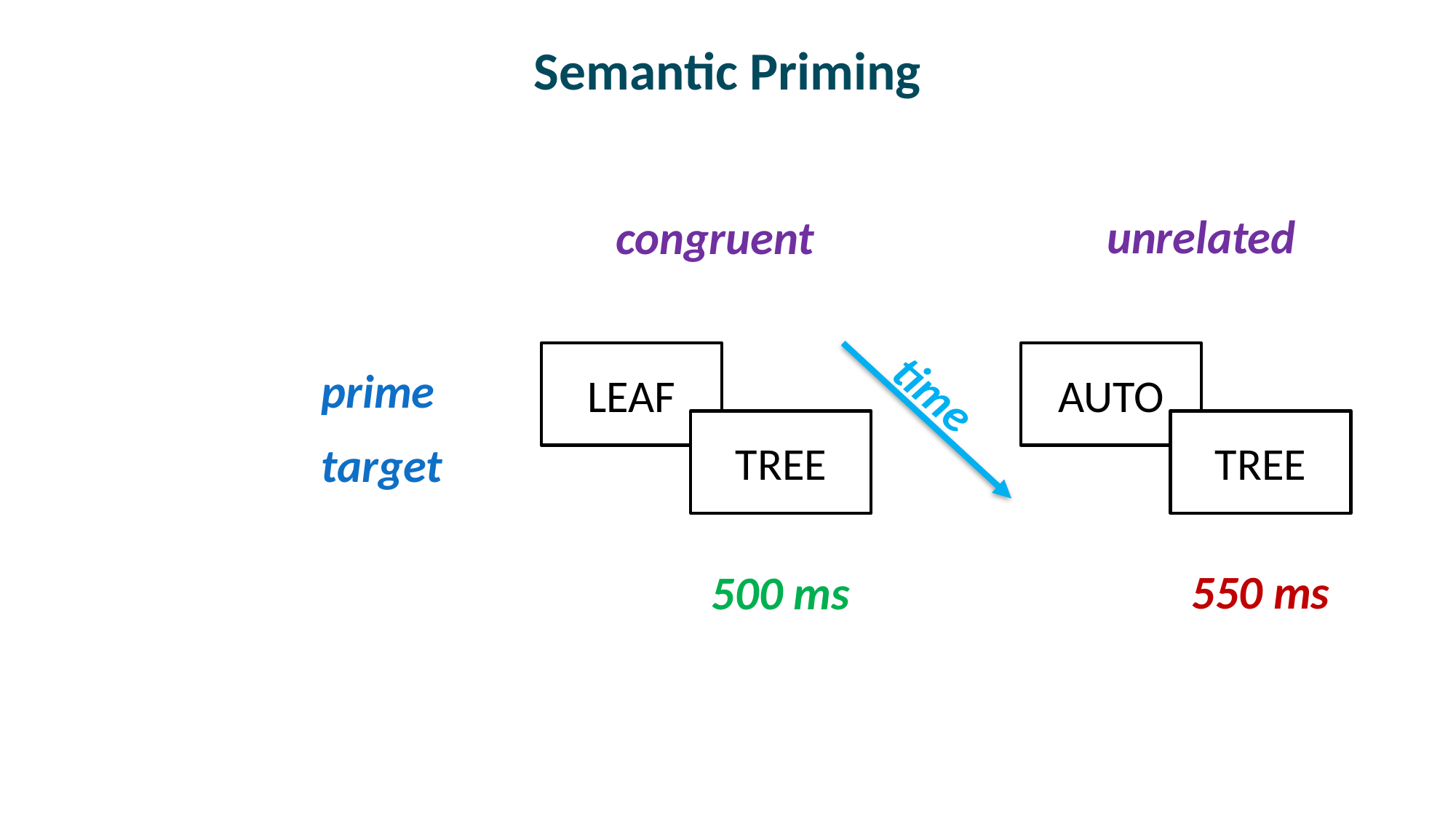

# Semantic Priming
unrelated
congruent
LEAF
prime
time
AUTO
TREE
TREE
target
550 ms
500 ms